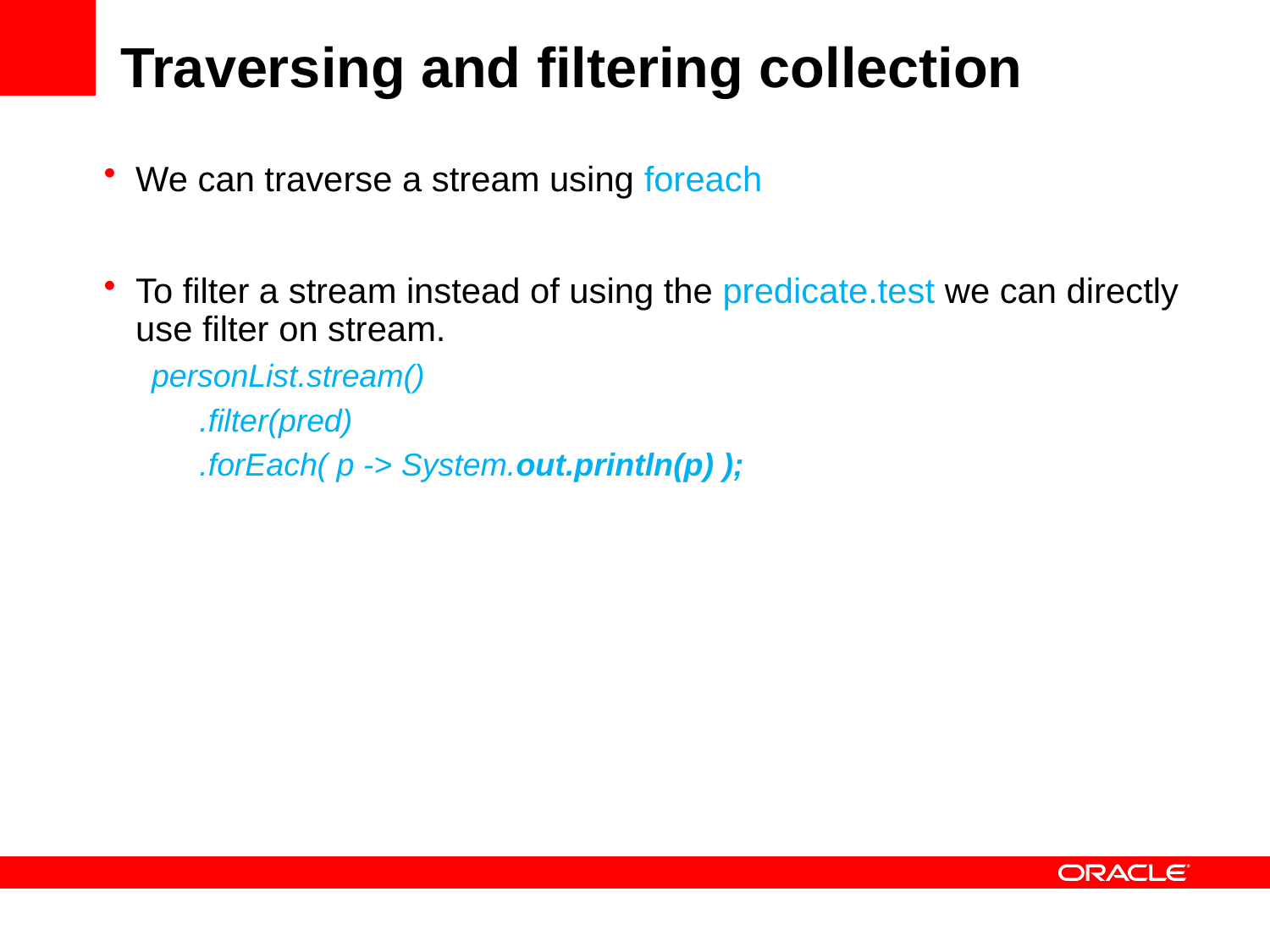

# Traversing and filtering collection
We can traverse a stream using foreach

To filter a stream instead of using the predicate.test we can directly use filter on stream.
personList.stream()
.filter(pred)
.forEach( p -> System.out.println(p) );